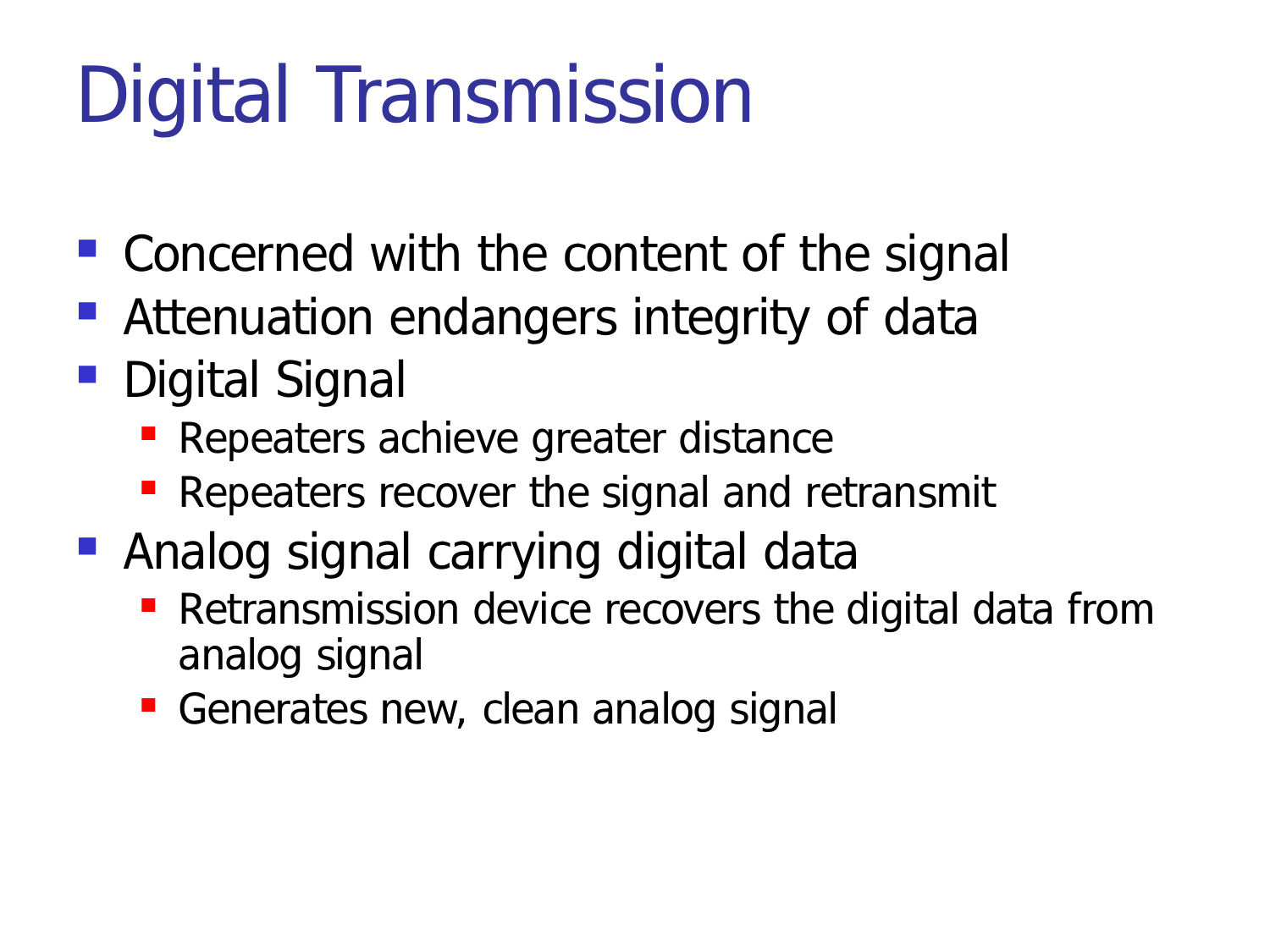

# Digital Transmission
Concerned with the content of the signal
Attenuation endangers integrity of data
Digital Signal
Repeaters achieve greater distance
Repeaters recover the signal and retransmit
Analog signal carrying digital data
Retransmission device recovers the digital data from analog signal
Generates new, clean analog signal